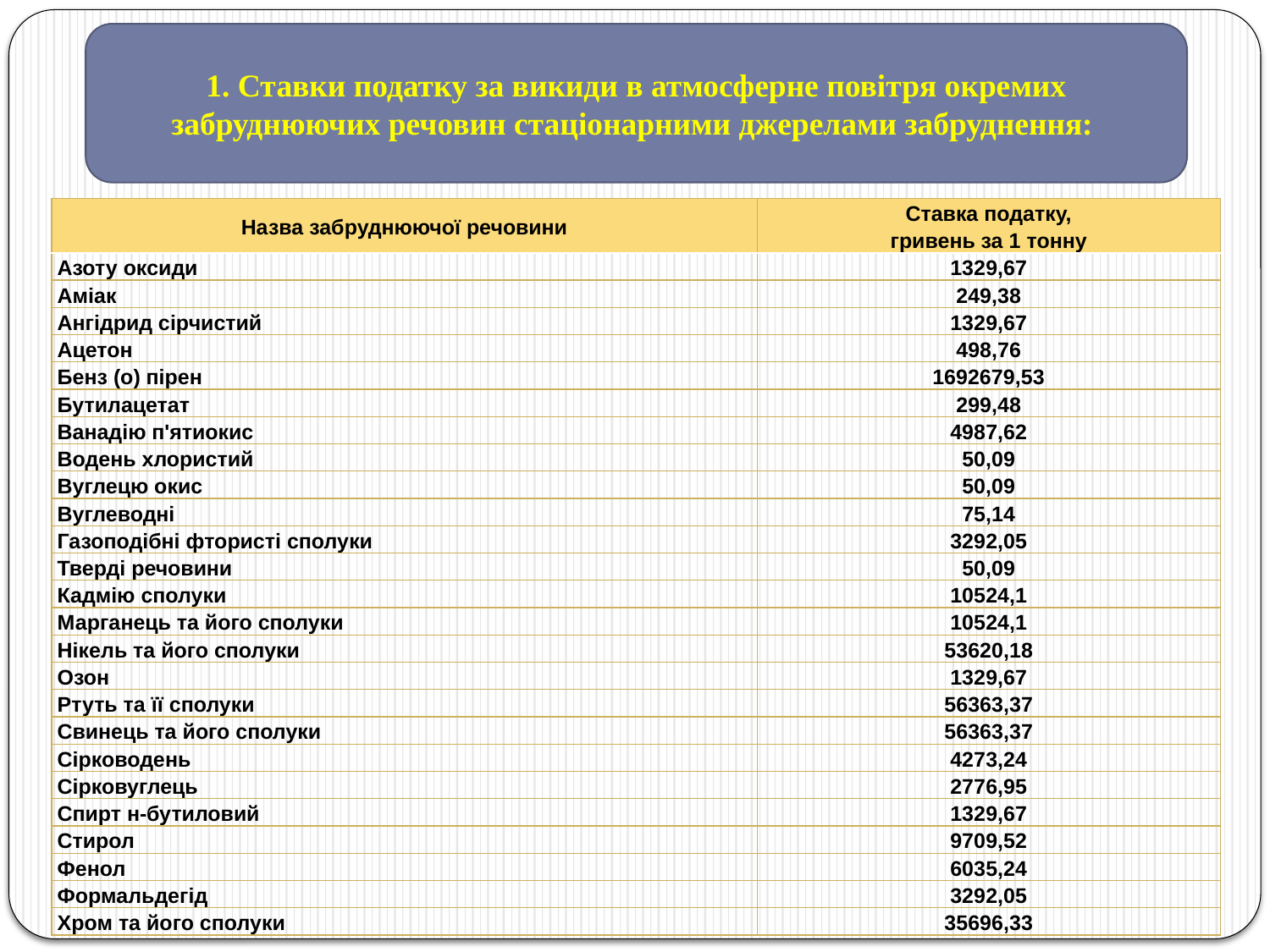

1. Ставки податку за викиди в атмосферне повітря окремих забруднюючих речовин стаціонарними джерелами забруднення:

| Назва забруднюючої речовини | Ставка податку, гривень за 1 тонну |
| --- | --- |
| Азоту оксиди | 1329,67 |
| Аміак | 249,38 |
| Ангідрид сірчистий | 1329,67 |
| Ацетон | 498,76 |
| Бенз (о) пірен | 1692679,53 |
| Бутилацетат | 299,48 |
| Ванадію п'ятиокис | 4987,62 |
| Водень хлористий | 50,09 |
| Вуглецю окис | 50,09 |
| Вуглеводні | 75,14 |
| Газоподібні фтористі сполуки | 3292,05 |
| Тверді речовини | 50,09 |
| Кадмію сполуки | 10524,1 |
| Марганець та його сполуки | 10524,1 |
| Нікель та його сполуки | 53620,18 |
| Озон | 1329,67 |
| Ртуть та її сполуки | 56363,37 |
| Свинець та його сполуки | 56363,37 |
| Сірководень | 4273,24 |
| Сірковуглець | 2776,95 |
| Спирт н-бутиловий | 1329,67 |
| Стирол | 9709,52 |
| Фенол | 6035,24 |
| Формальдегід | 3292,05 |
| Хром та його сполуки | 35696,33 |